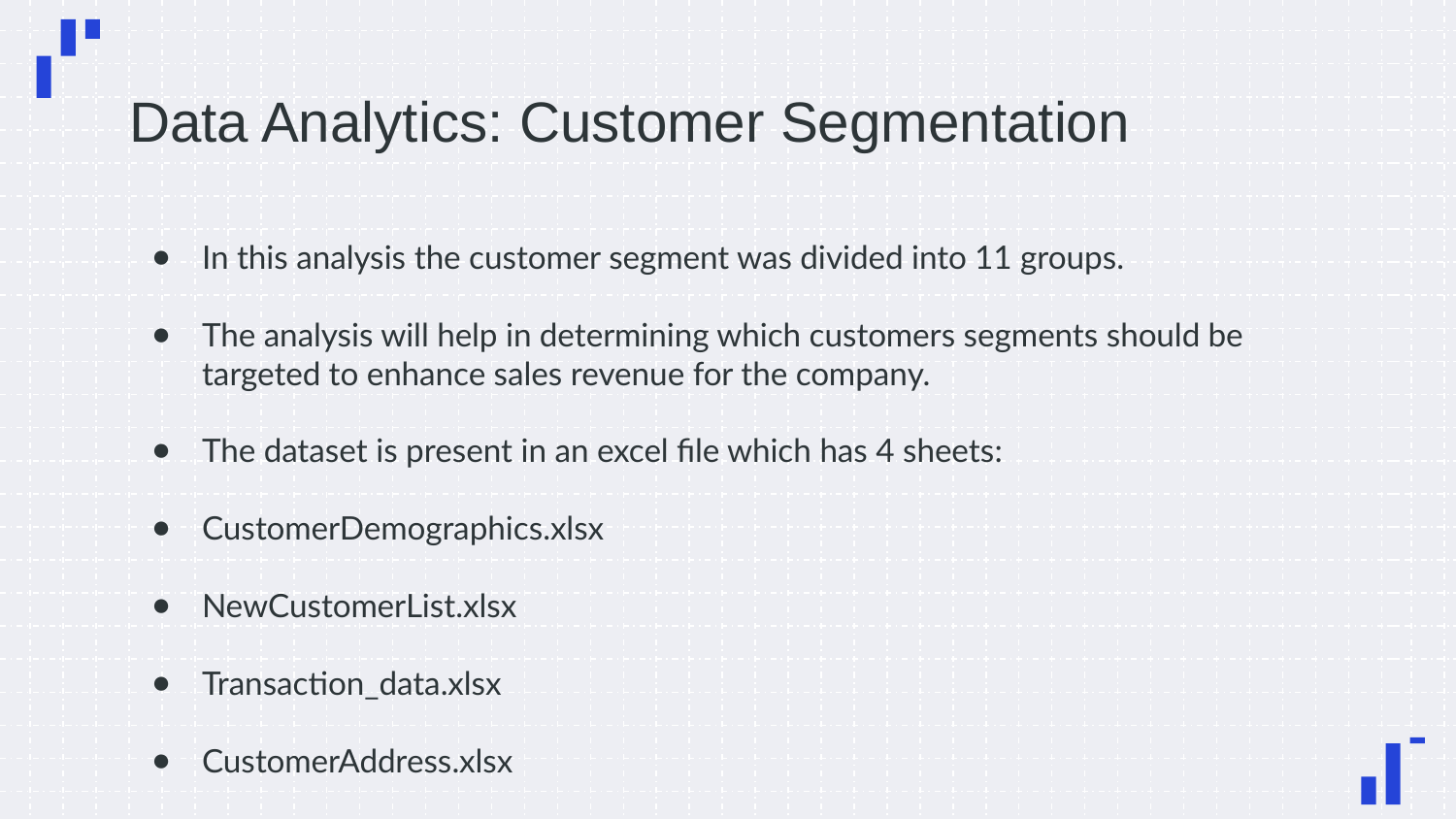

# Data Analytics: Customer Segmentation
In this analysis the customer segment was divided into 11 groups.

The analysis will help in determining which customers segments should be targeted to enhance sales revenue for the company.

The dataset is present in an excel file which has 4 sheets:

CustomerDemographics.xlsx

NewCustomerList.xlsx

Transaction_data.xlsx

CustomerAddress.xlsx